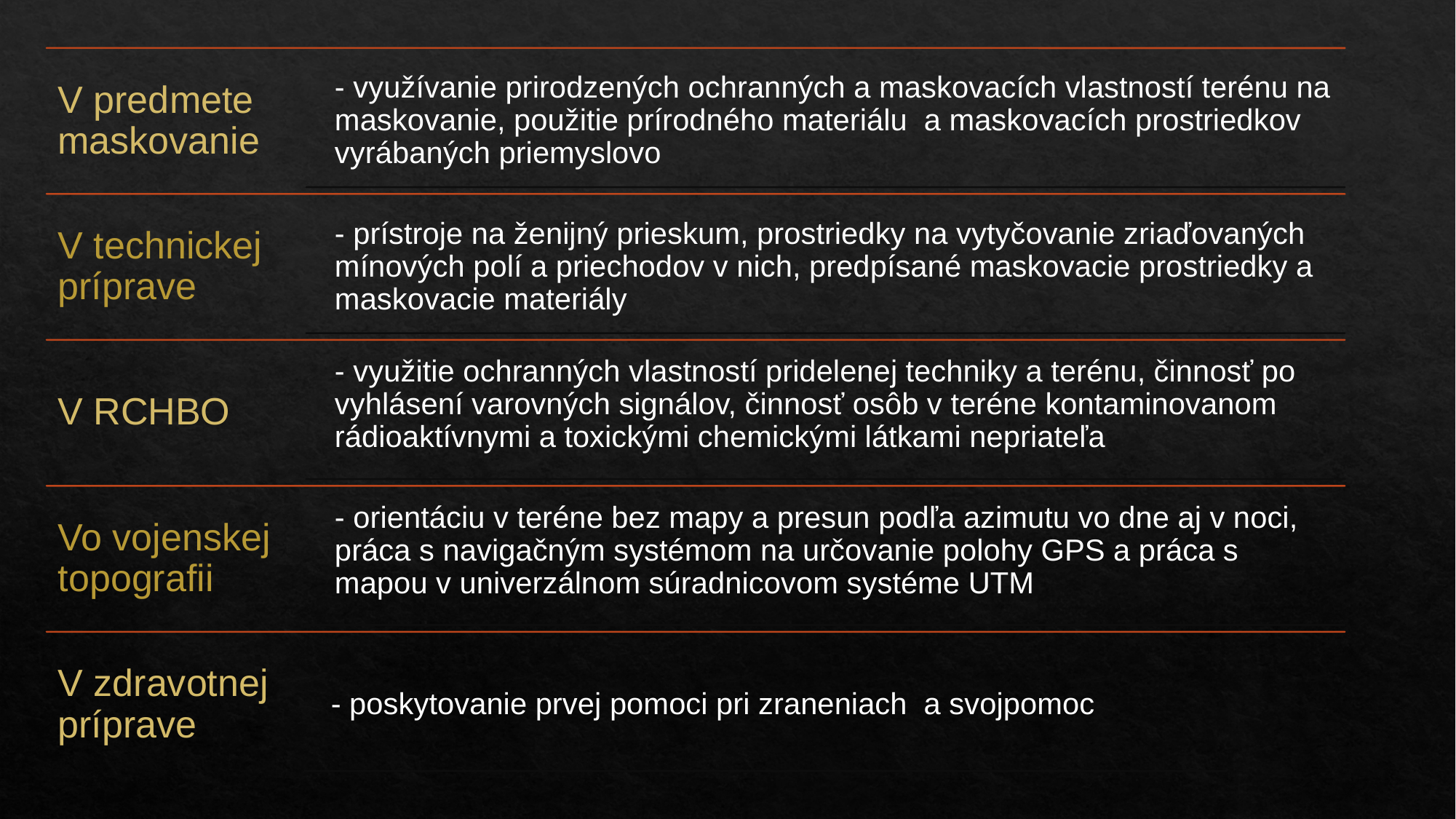

V predmete maskovanie
- využívanie prirodzených ochranných a maskovacích vlastností terénu na maskovanie, použitie prírodného materiálu  a maskovacích prostriedkov vyrábaných priemyslovo
V technickej príprave
- prístroje na ženijný prieskum, prostriedky na vytyčovanie zriaďovaných mínových polí a priechodov v nich, predpísané maskovacie prostriedky a maskovacie materiály
V RCHBO
- využitie ochranných vlastností pridelenej techniky a terénu, činnosť po vyhlásení varovných signálov, činnosť osôb v teréne kontaminovanom rádioaktívnymi a toxickými chemickými látkami nepriateľa
Vo vojenskej topografii
- orientáciu v teréne bez mapy a presun podľa azimutu vo dne aj v noci, práca s navigačným systémom na určovanie polohy GPS a práca s mapou v univerzálnom súradnicovom systéme UTM
V zdravotnej príprave
- poskytovanie prvej pomoci pri zraneniach  a svojpomoc